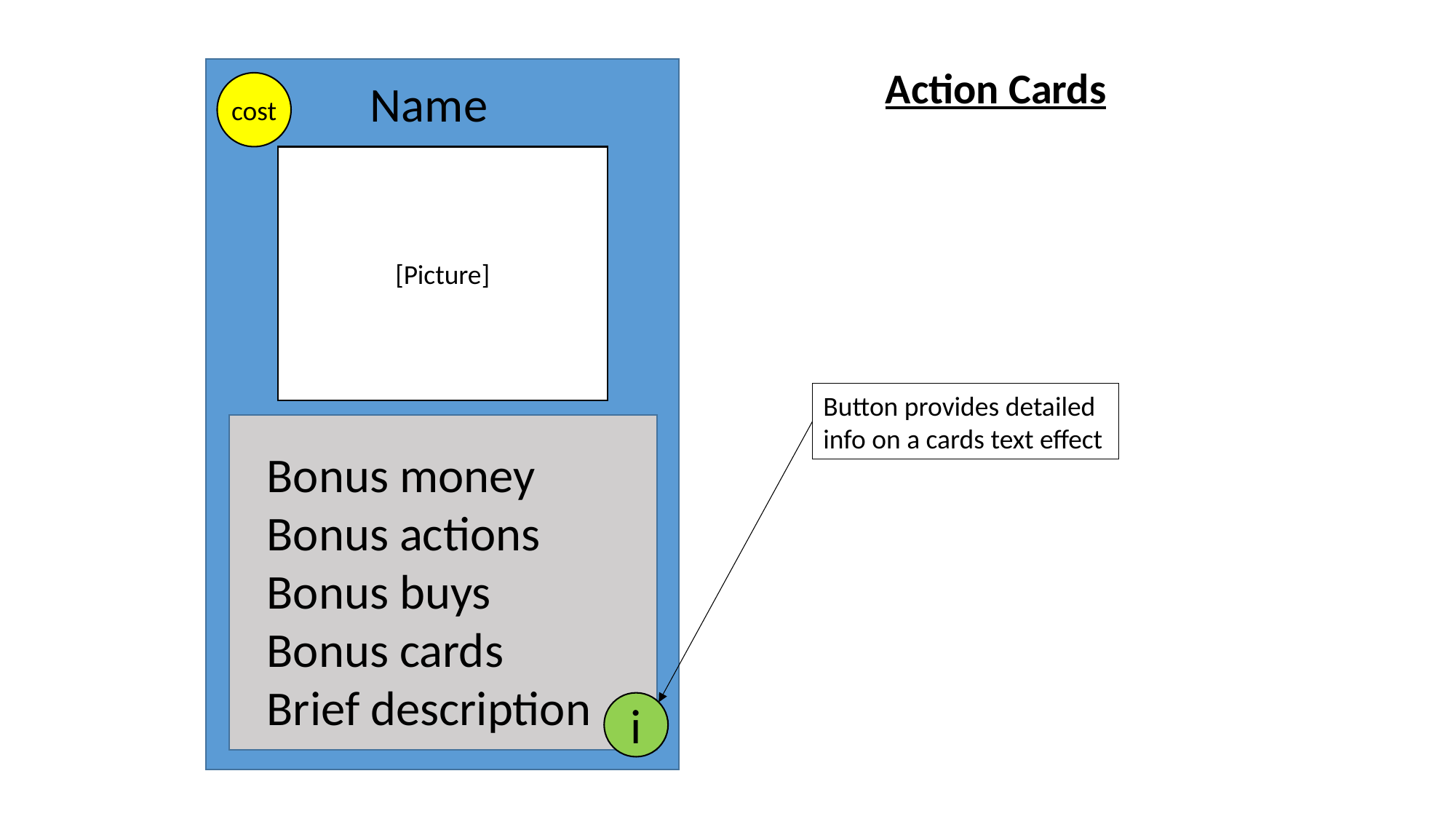

Action Cards

Name

cost
[Picture]
Button provides detailed info on a cards text effect

Bonus money
Bonus actions
Bonus buys
Bonus cards
Brief description
i